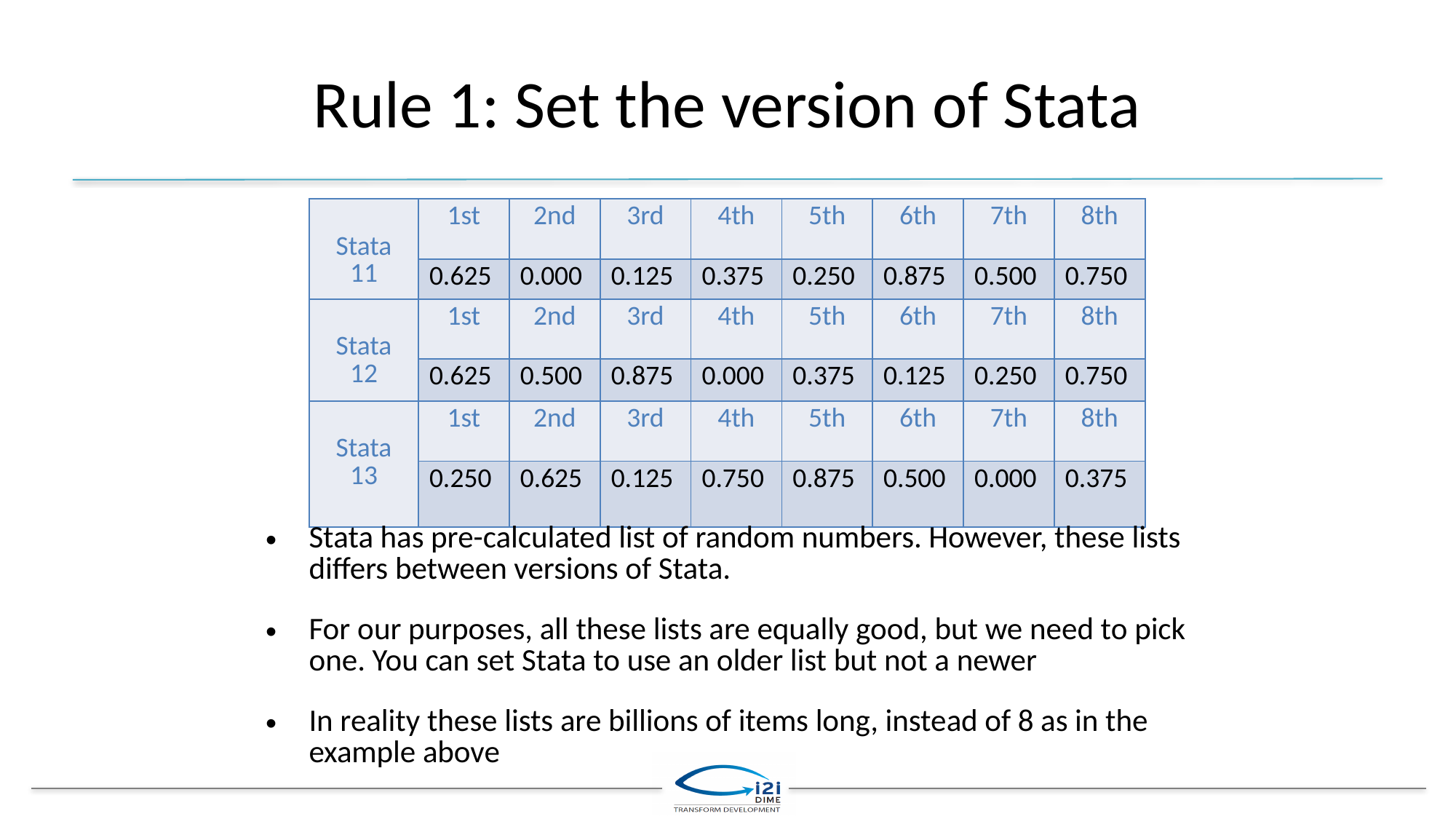

# Rule 1: Set the version of Stata
| Stata 11 | 1st | 2nd | 3rd | 4th | 5th | 6th | 7th | 8th |
| --- | --- | --- | --- | --- | --- | --- | --- | --- |
|  | 0.625 | 0.000 | 0.125 | 0.375 | 0.250 | 0.875 | 0.500 | 0.750 |
| Stata 12 | 1st | 2nd | 3rd | 4th | 5th | 6th | 7th | 8th |
| --- | --- | --- | --- | --- | --- | --- | --- | --- |
|  | 0.625 | 0.500 | 0.875 | 0.000 | 0.375 | 0.125 | 0.250 | 0.750 |
| Stata 13 | 1st | 2nd | 3rd | 4th | 5th | 6th | 7th | 8th |
| --- | --- | --- | --- | --- | --- | --- | --- | --- |
|  | 0.250 | 0.625 | 0.125 | 0.750 | 0.875 | 0.500 | 0.000 | 0.375 |
Stata has pre-calculated list of random numbers. However, these lists differs between versions of Stata.

For our purposes, all these lists are equally good, but we need to pick one. You can set Stata to use an older list but not a newer

In reality these lists are billions of items long, instead of 8 as in the example above